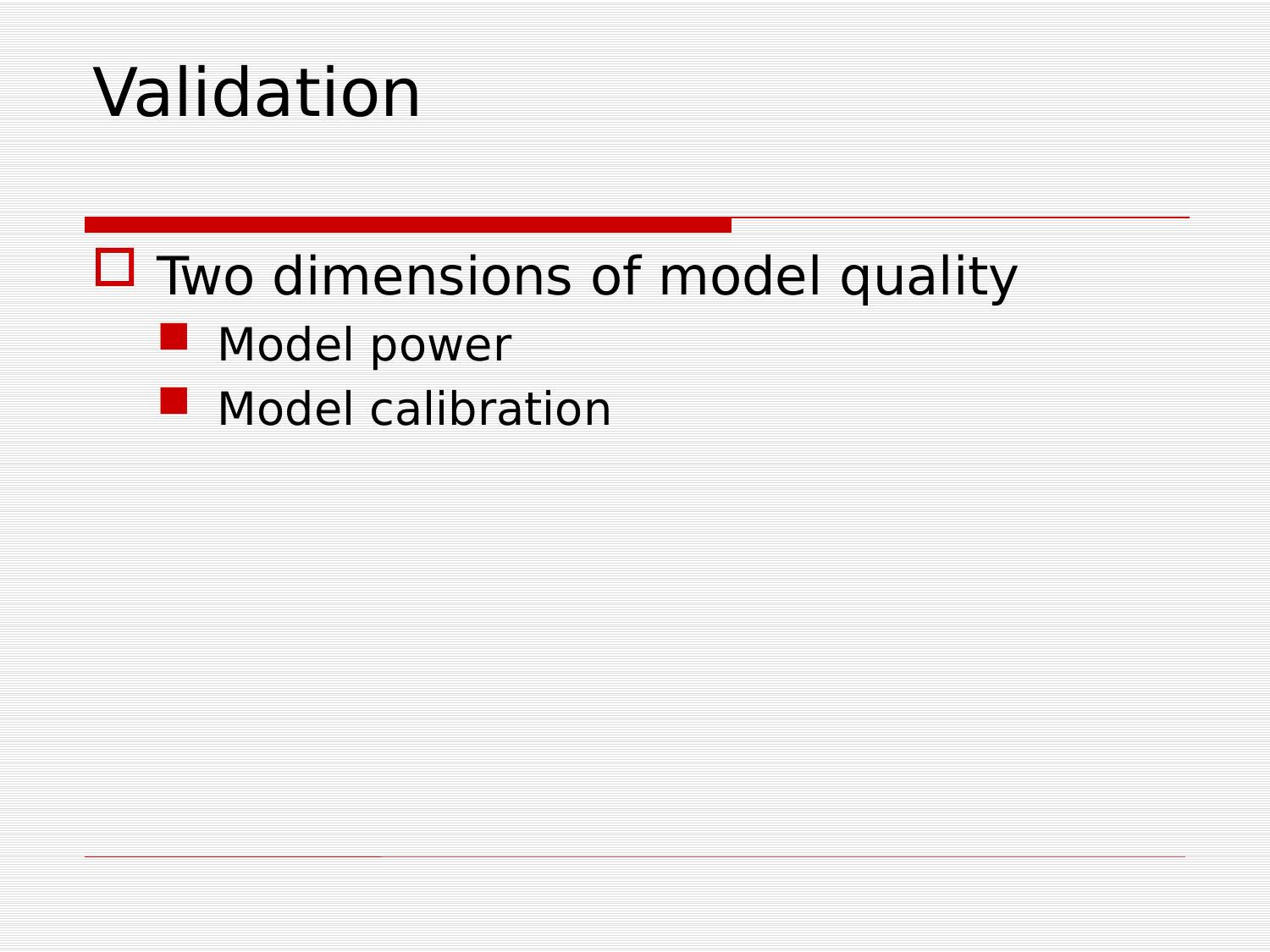

# Validation
Two dimensions of model quality
Model power
Model calibration